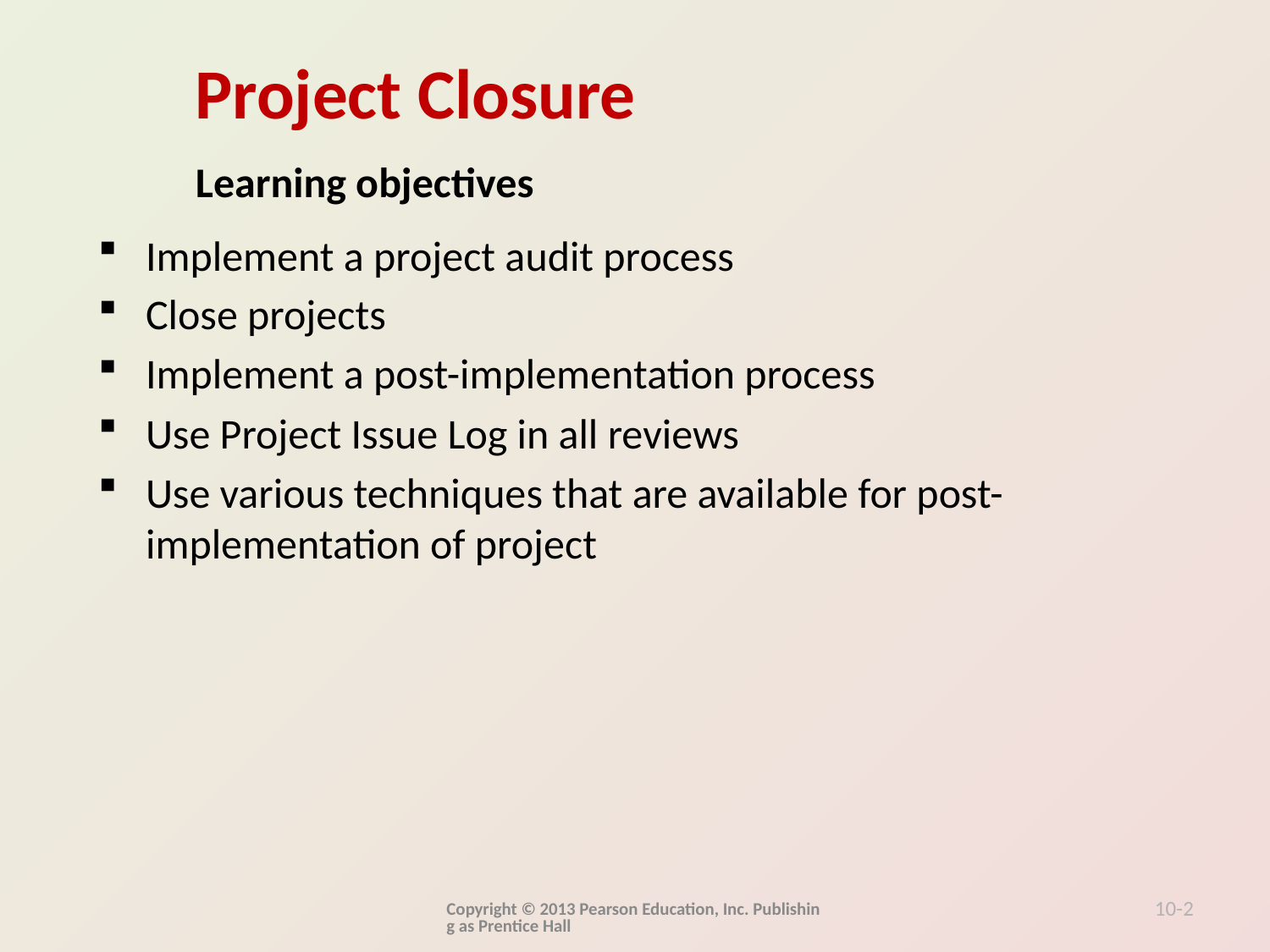

Learning objectives
Implement a project audit process
Close projects
Implement a post-implementation process
Use Project Issue Log in all reviews
Use various techniques that are available for post-implementation of project

Copyright © 2013 Pearson Education, Inc. Publishing as Prentice Hall
10-2